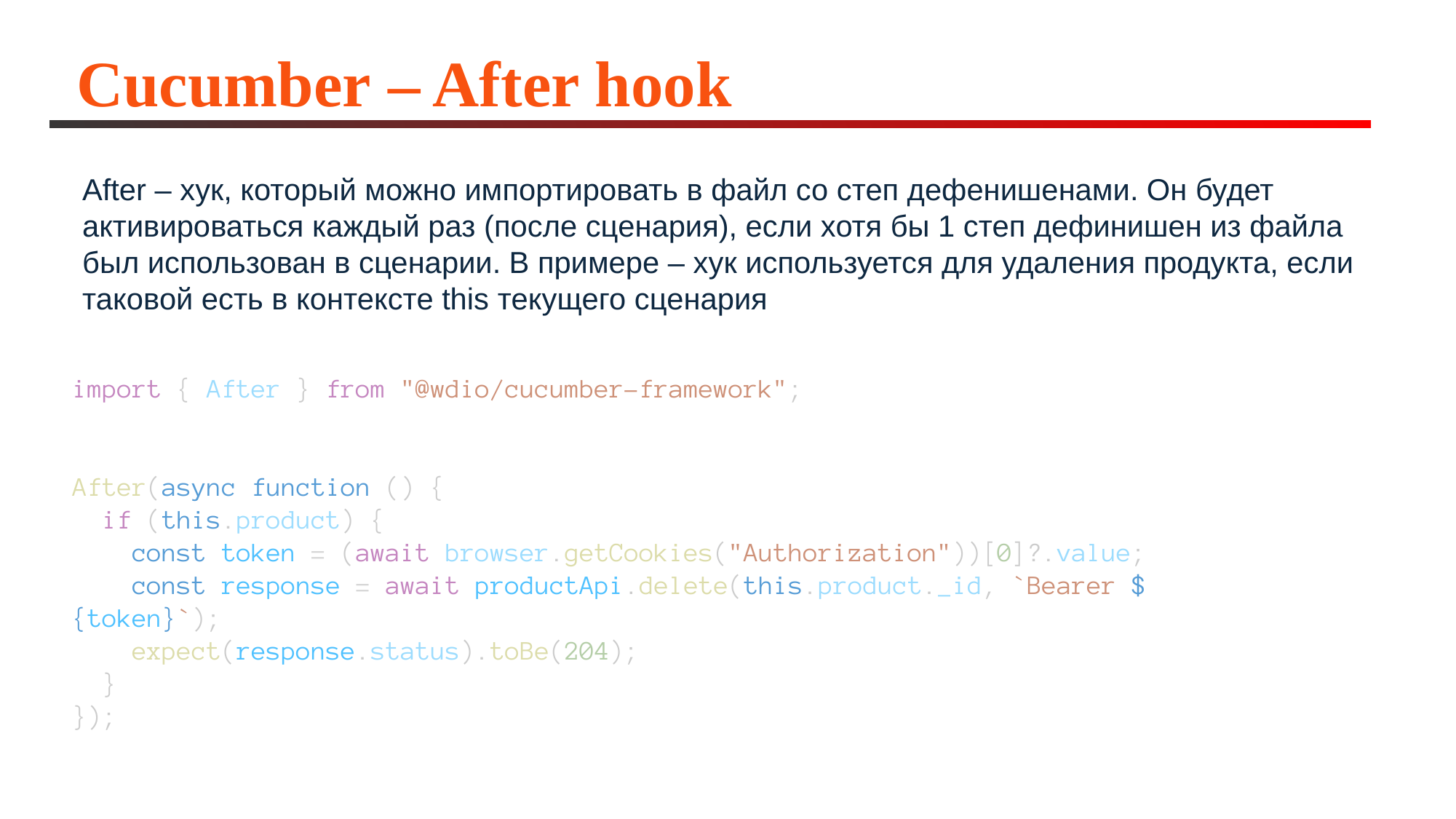

# Cucumber – After hook

After – хук, который можно импортировать в файл со степ дефенишенами. Он будет активироваться каждый раз (после сценария), если хотя бы 1 степ дефинишен из файла был использован в сценарии. В примере – хук используется для удаления продукта, если таковой есть в контексте this текущего сценария
import { After } from "@wdio/cucumber-framework";

After(async function () {
  if (this.product) {
    const token = (await browser.getCookies("Authorization"))[0]?.value;
    const response = await productApi.delete(this.product._id, `Bearer ${token}`);
    expect(response.status).toBe(204);
  }
});